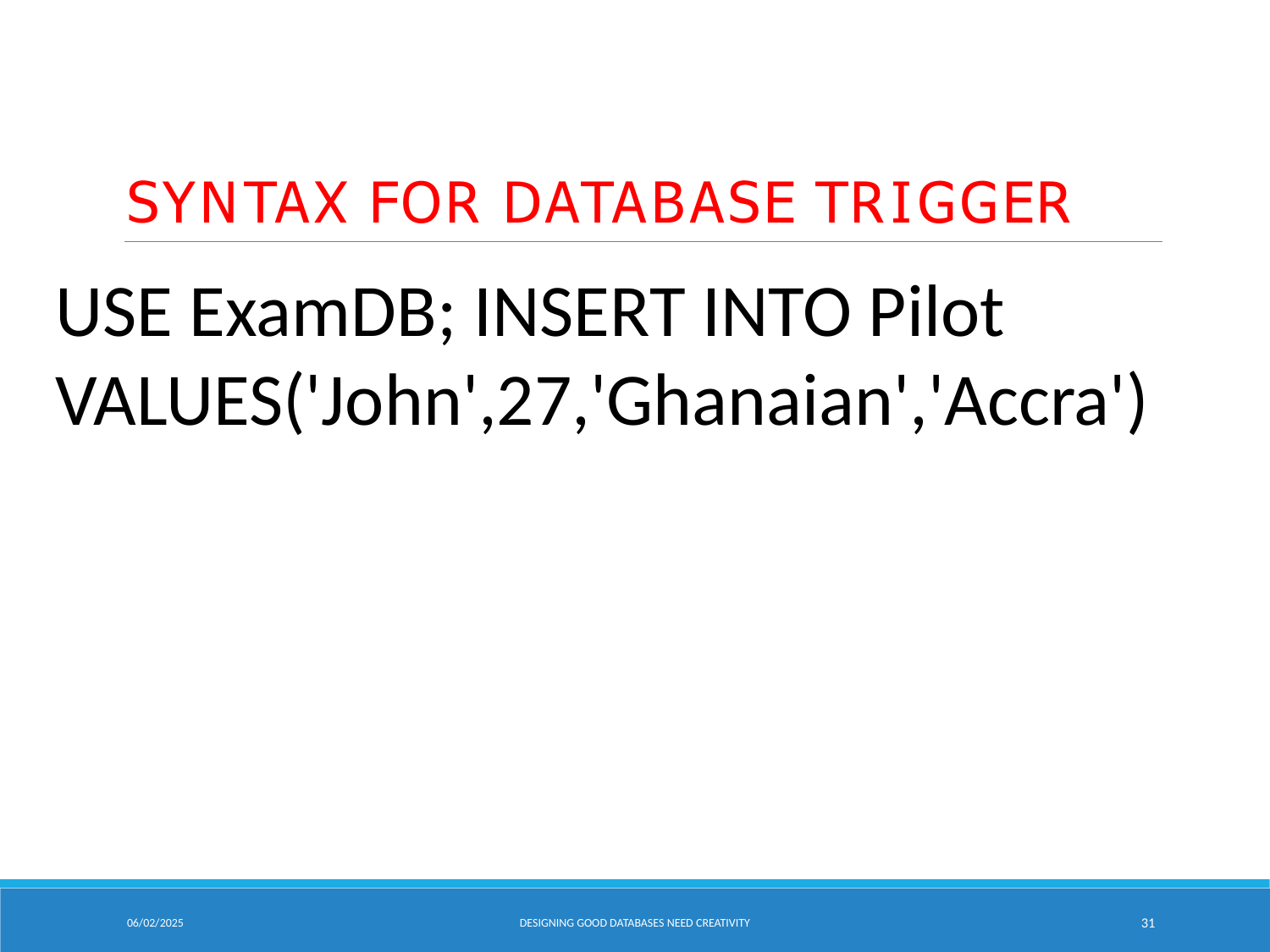

# SYNTAX FOR DATABASE TRIGGER
USE ExamDB; INSERT INTO Pilot VALUES('John',27,'Ghanaian','Accra')

06/02/2025
Designing Good Databases need Creativity
31